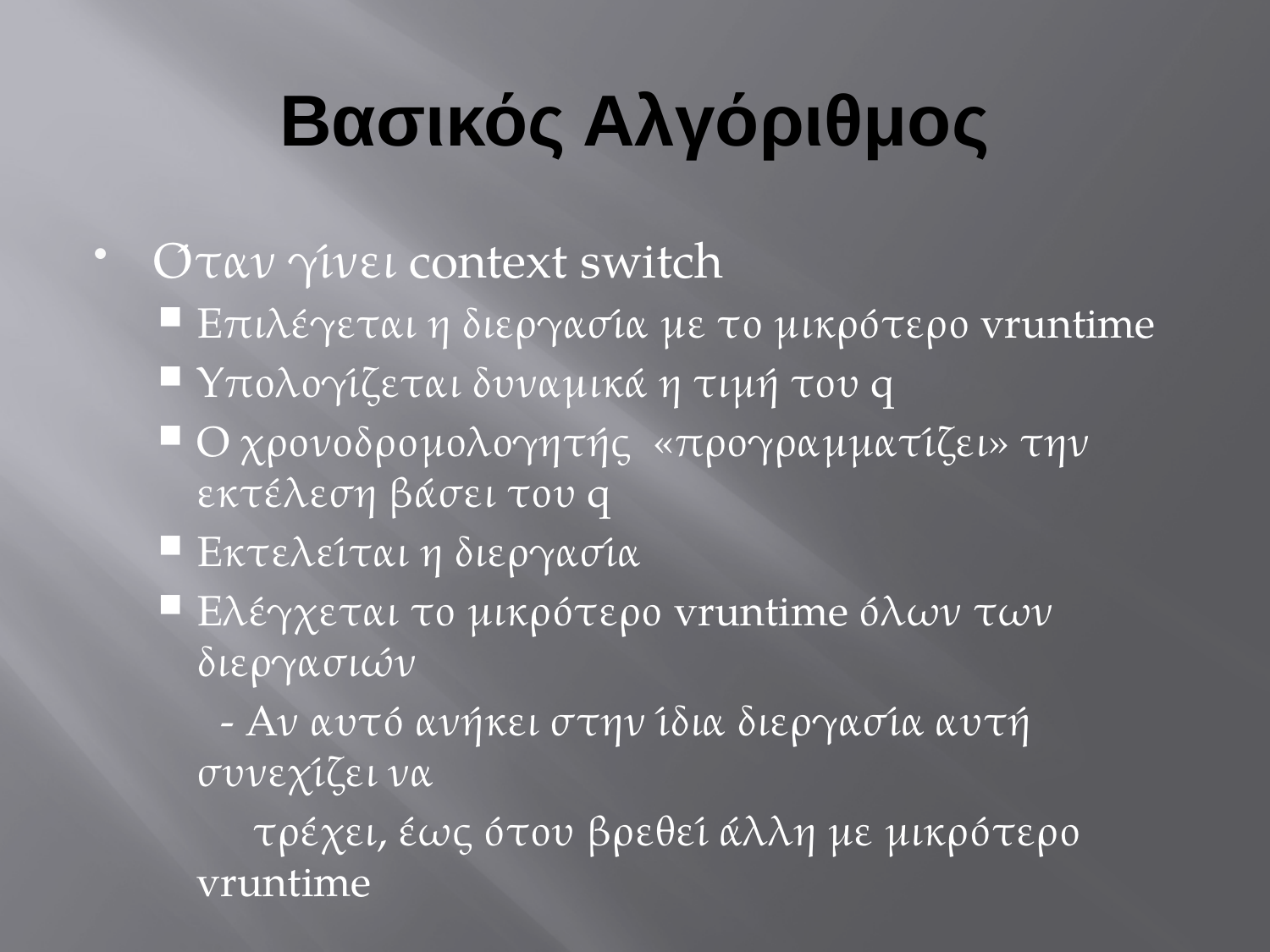

# Βασικός Αλγόριθμος
Όταν γίνει context switch
Επιλέγεται η διεργασία με το μικρότερο vruntime
Υπολογίζεται δυναμικά η τιμή του q
O χρονοδρομολογητής  «προγραμματίζει» την εκτέλεση βάσει του q
Εκτελείται η διεργασία
Ελέγχεται το μικρότερο vruntime όλων των διεργασιών
      - Αν αυτό ανήκει στην ίδια διεργασία αυτή συνεχίζει να
         τρέχει, έως ότου βρεθεί άλλη με μικρότερο vruntime